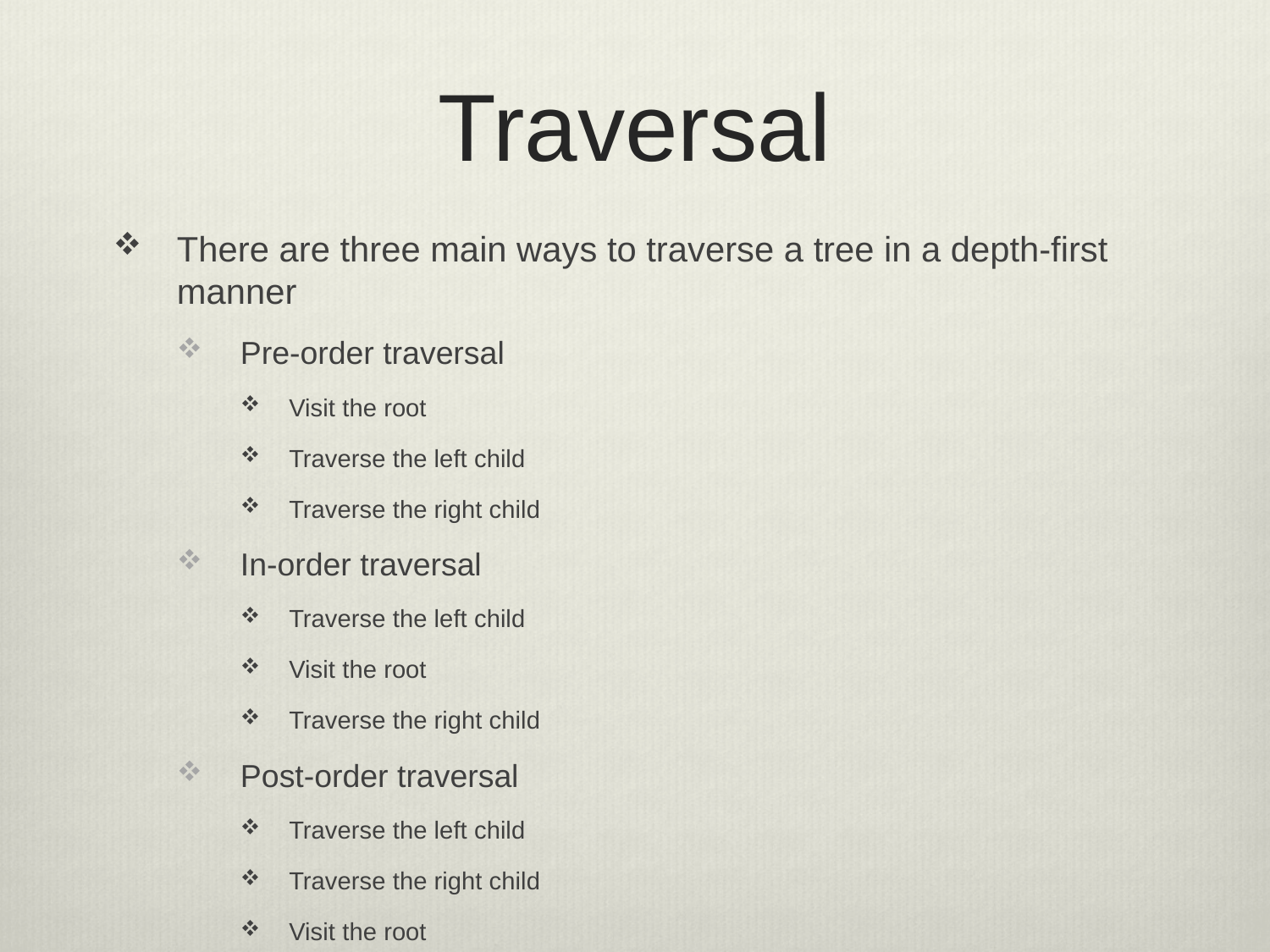

# Traversal
There are three main ways to traverse a tree in a depth-first manner
Pre-order traversal
Visit the root
Traverse the left child
Traverse the right child
In-order traversal
Traverse the left child
Visit the root
Traverse the right child
Post-order traversal
Traverse the left child
Traverse the right child
Visit the root